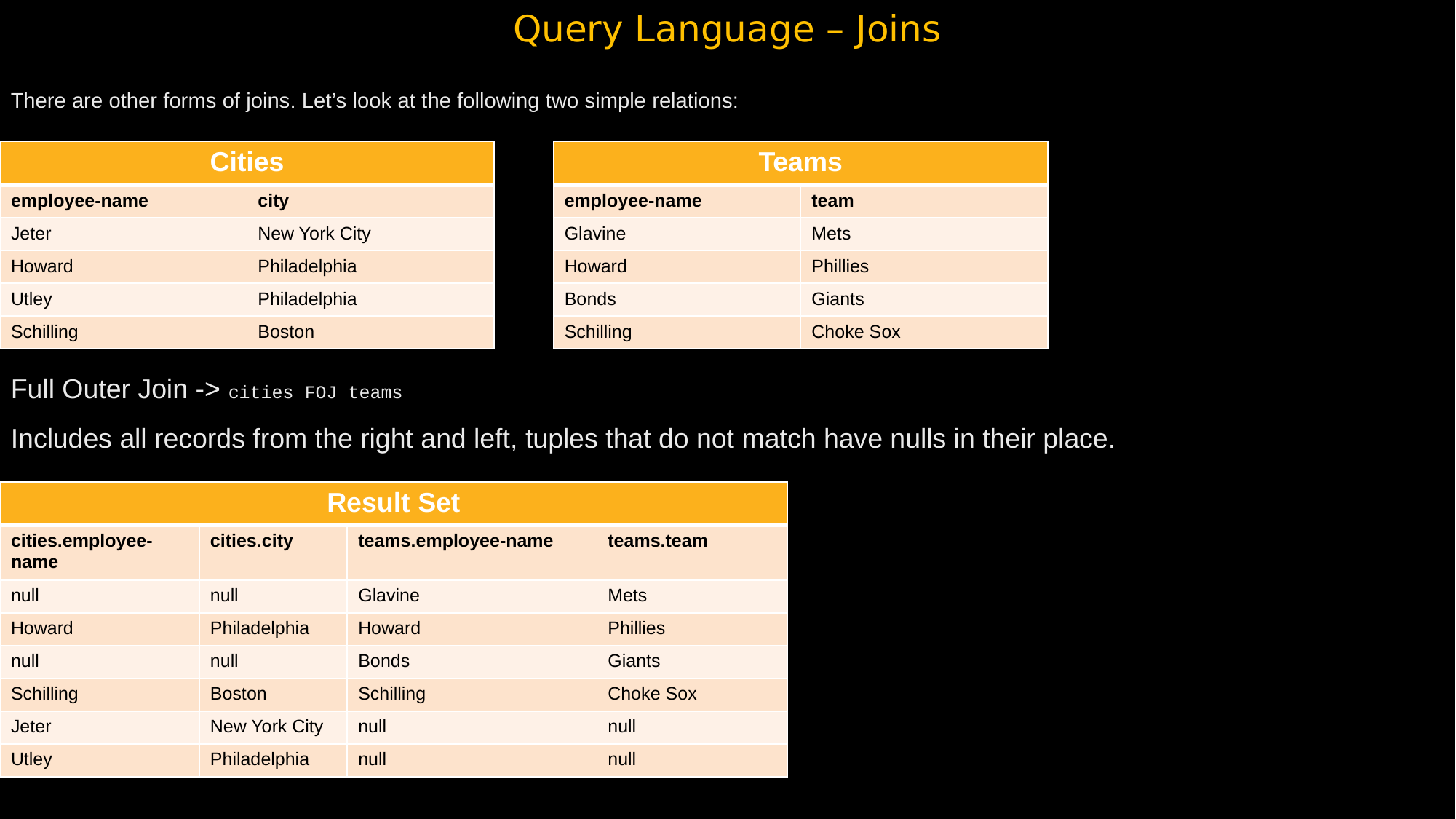

Query Language – Joins
There are other forms of joins. Let’s look at the following two simple relations:
| Cities |  |
| --- | --- |
| employee-name | city |
| Jeter | New York City |
| Howard | Philadelphia |
| Utley | Philadelphia |
| Schilling | Boston |
| Teams |  |
| --- | --- |
| employee-name | team |
| Glavine | Mets |
| Howard | Phillies |
| Bonds | Giants |
| Schilling | Choke Sox |
Full Outer Join -> cities FOJ teams
Includes all records from the right and left, tuples that do not match have nulls in their place.
| Result Set |  |  |  |
| --- | --- | --- | --- |
| cities.employee-name | cities.city | teams.employee-name | teams.team |
| null | null | Glavine | Mets |
| Howard | Philadelphia | Howard | Phillies |
| null | null | Bonds | Giants |
| Schilling | Boston | Schilling | Choke Sox |
| Jeter | New York City | null | null |
| Utley | Philadelphia | null | null |